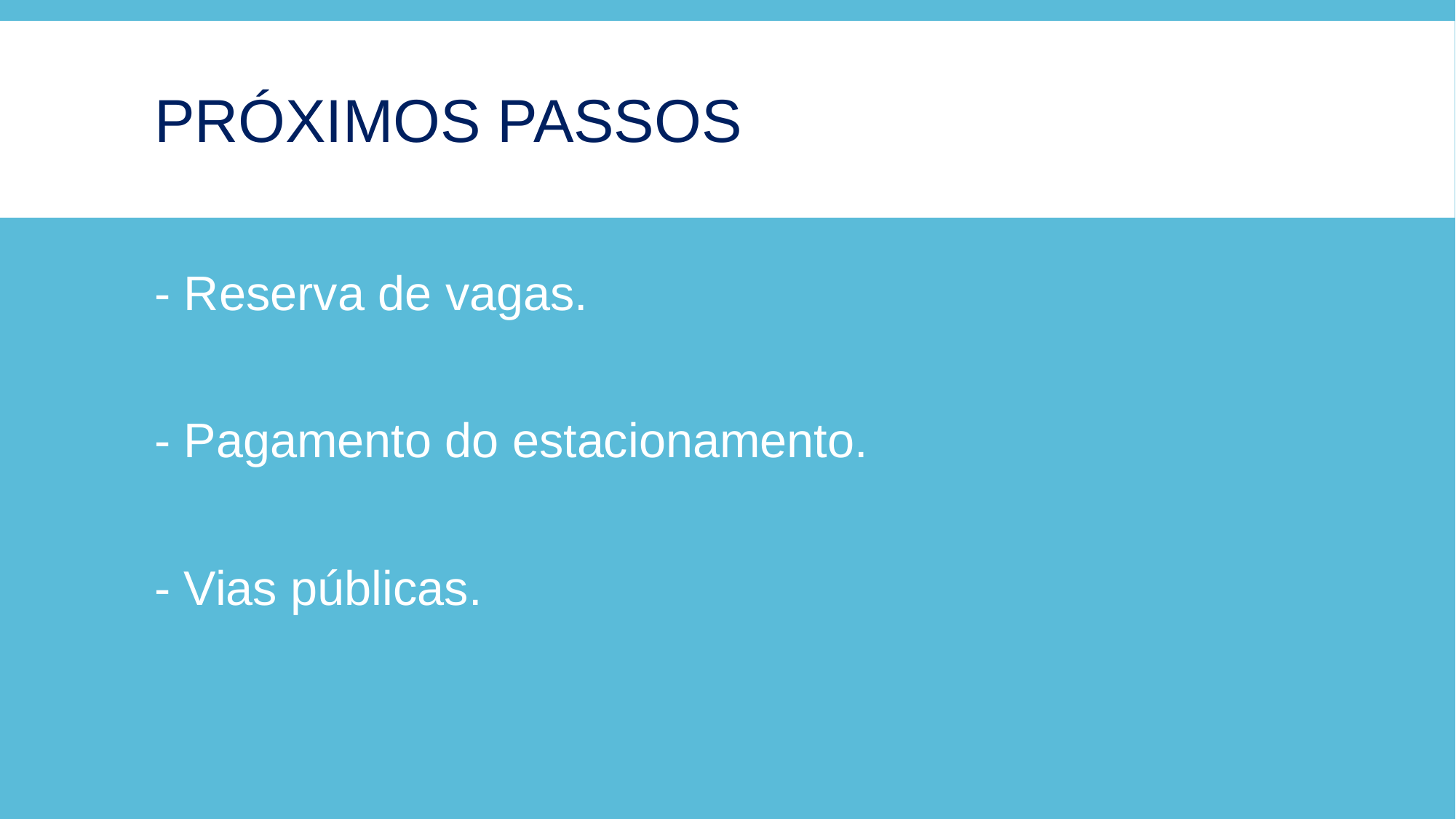

# PRÓXIMOS PASSOS
- Reserva de vagas.

- Pagamento do estacionamento.

- Vias públicas.